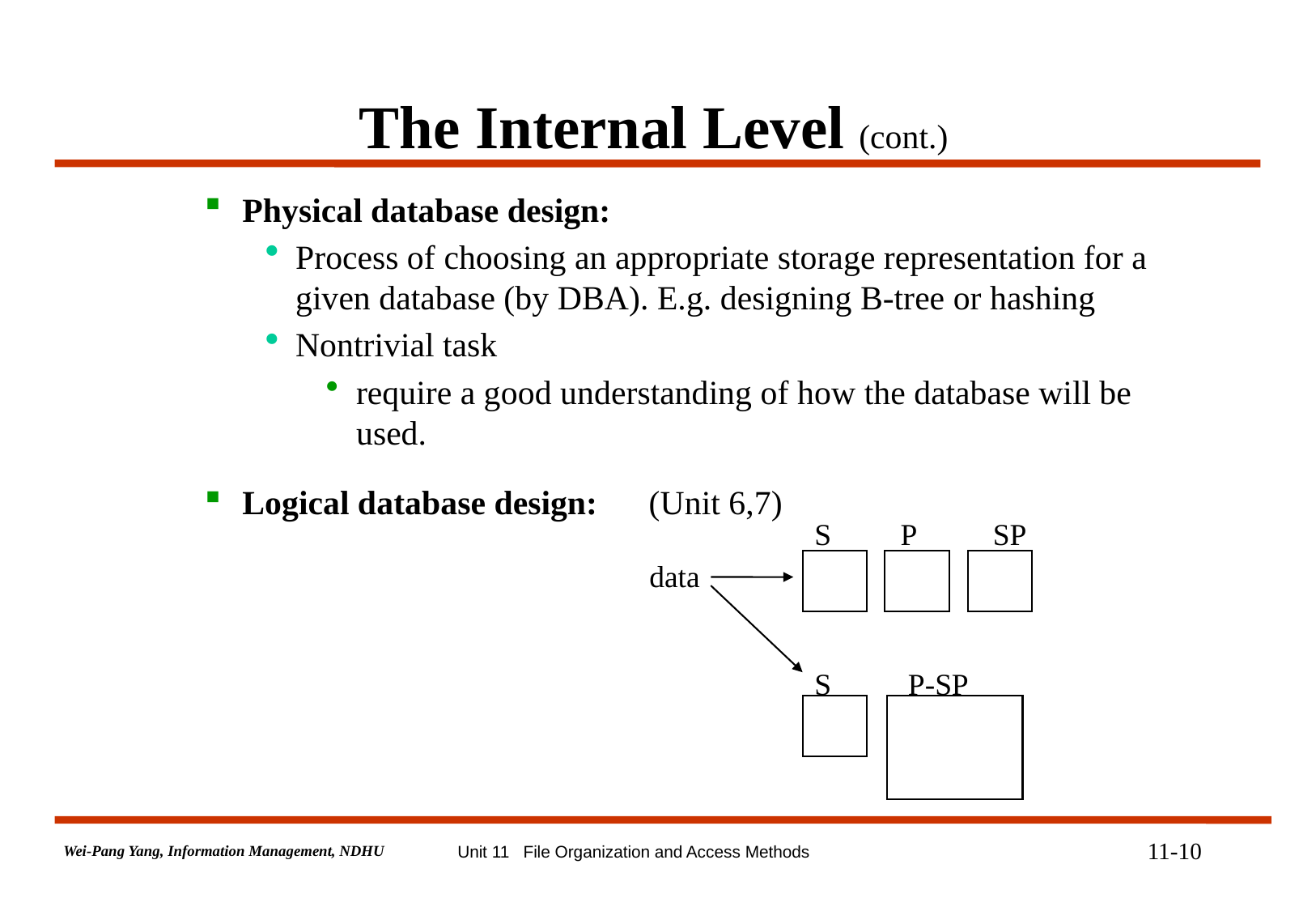

# The Internal Level (cont.)
Physical database design:
Process of choosing an appropriate storage representation for a given database (by DBA). E.g. designing B-tree or hashing
Nontrivial task
require a good understanding of how the database will be used.
Logical database design:      (Unit 6,7)

S         P          SP
data

S          P-SP